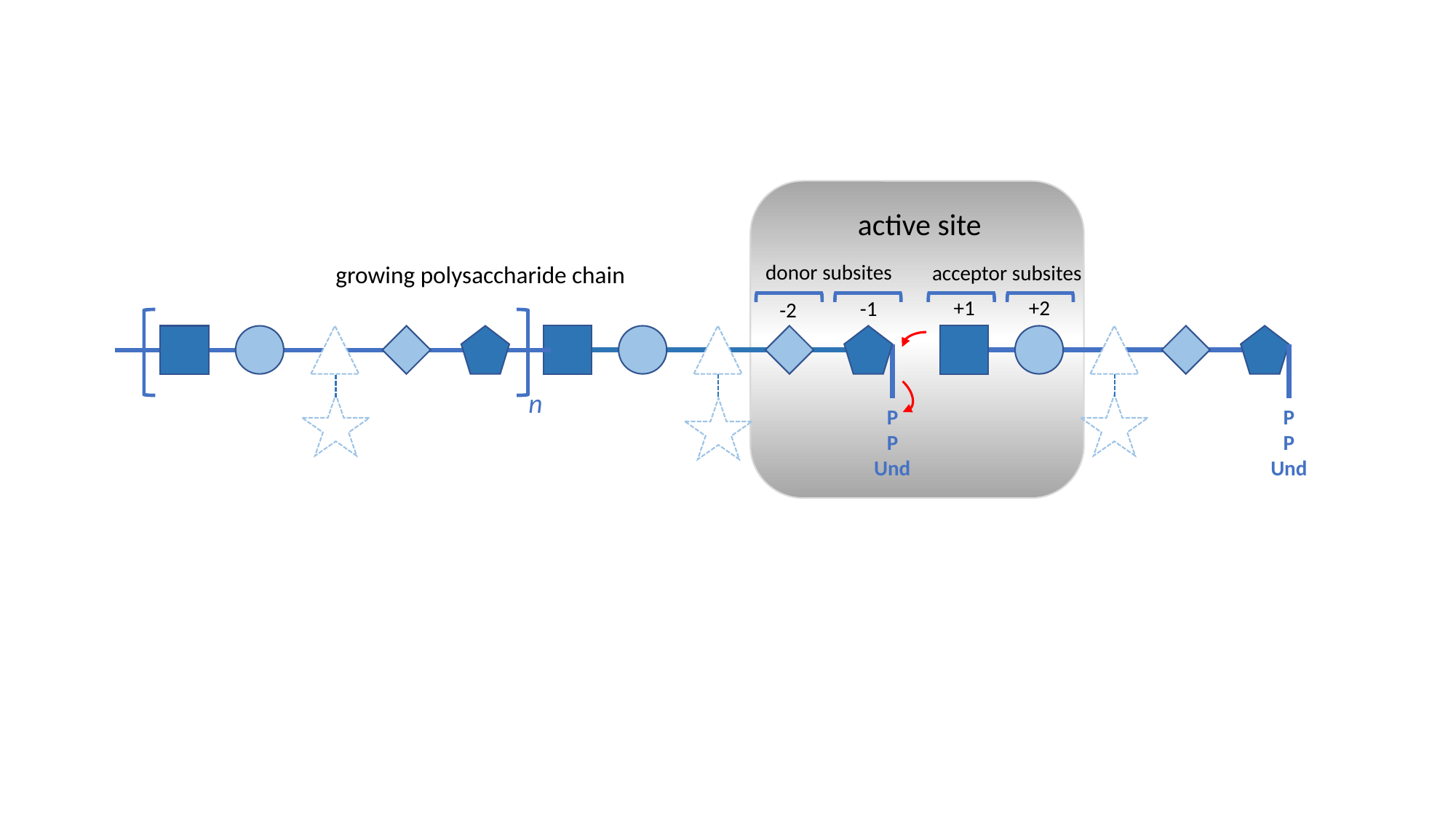

active site
donor subsites
growing polysaccharide chain
acceptor subsites

+1
+2
-1
-2

n
P
P
Und
P
P
Und